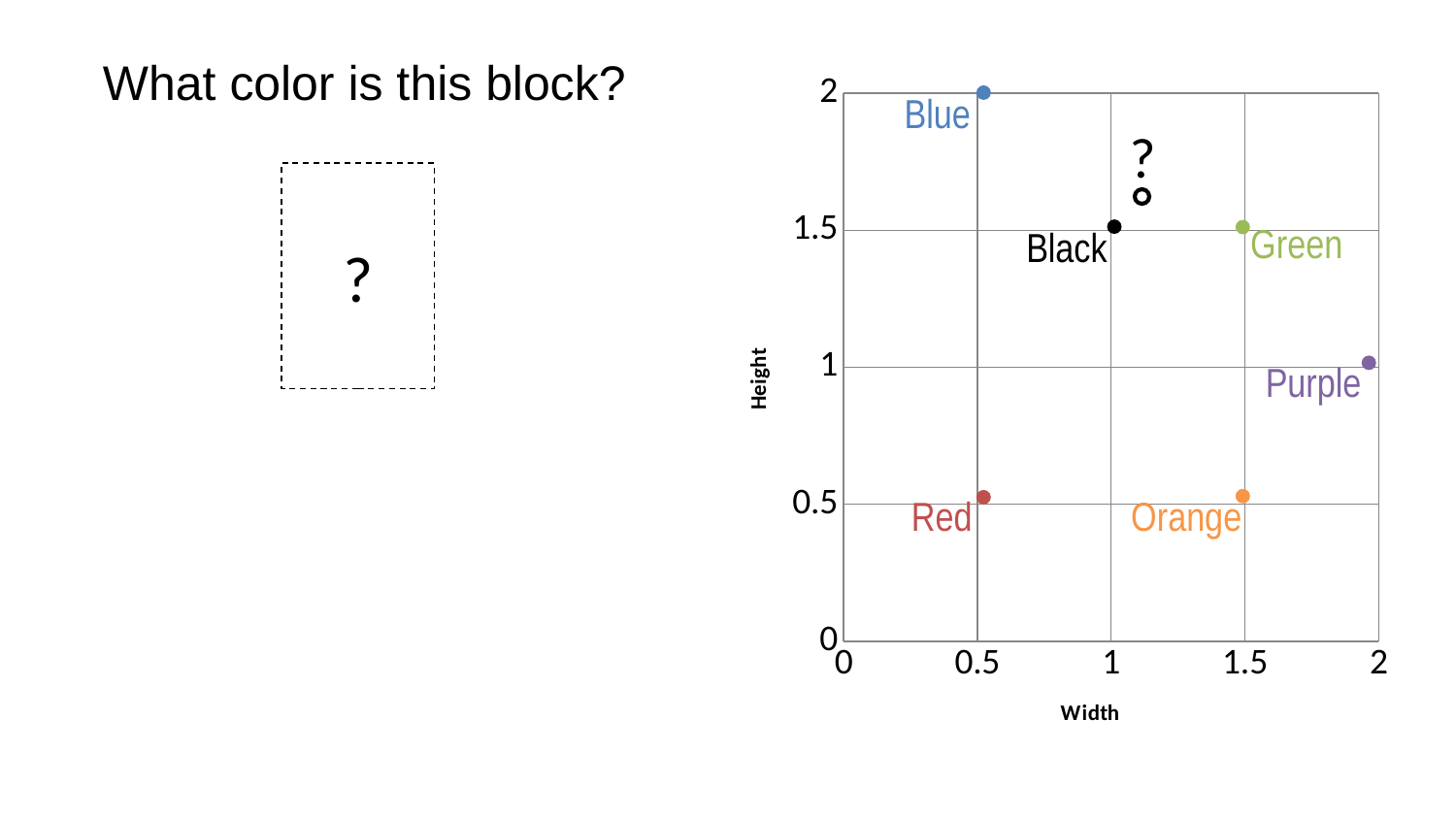

What color is this block?

### Chart

| Category | Width |
|---|---|
Blue

?
?

Green
Black

Purple

Orange
Red